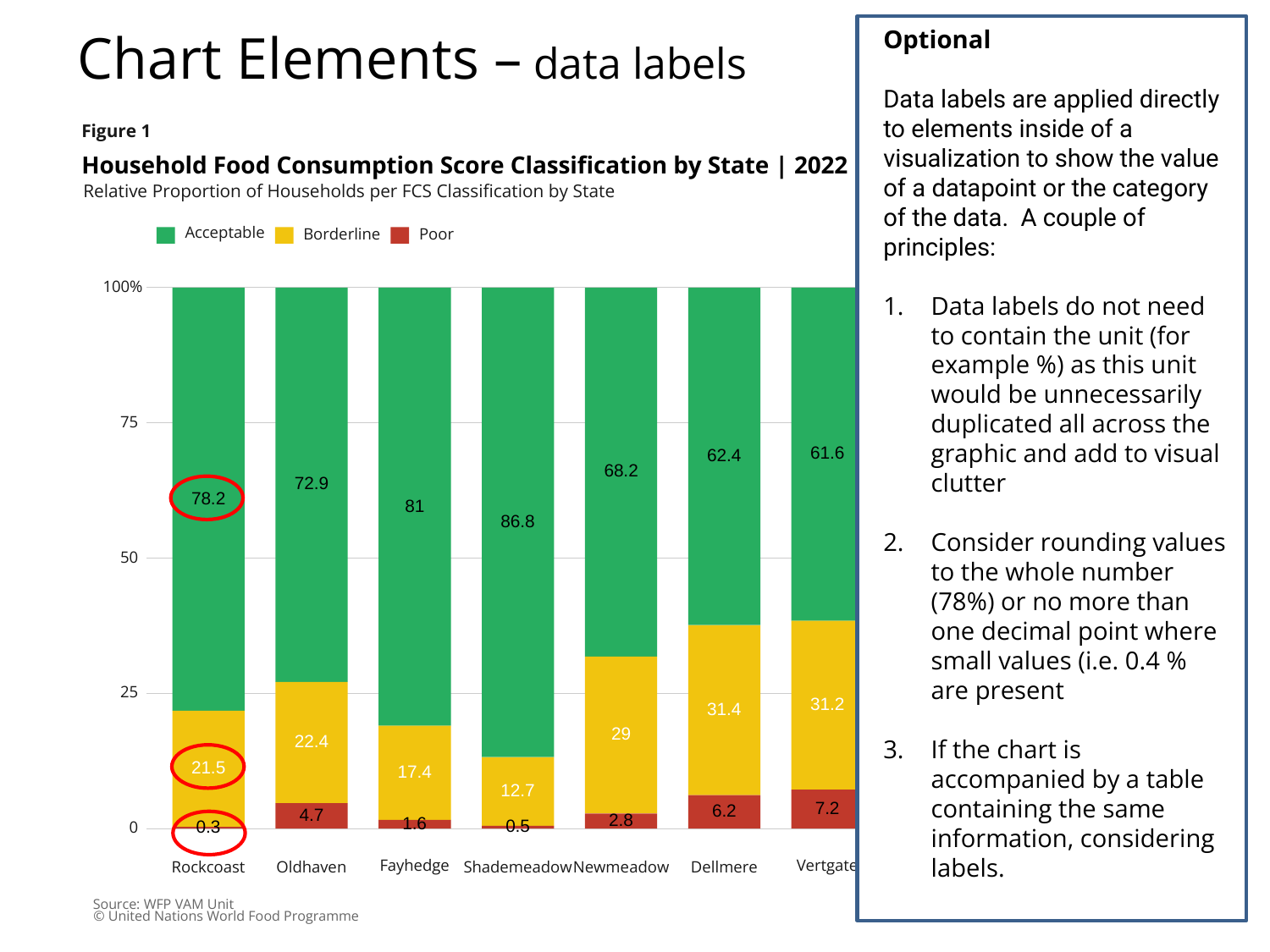

Chart Elements – data labels

Optional

Data labels are applied directly to elements inside of a visualization to show the value of a datapoint or the category of the data.  A couple of principles:

Data labels do not need to contain the unit (for example %) as this unit would be unnecessarily duplicated all across the graphic and add to visual clutter

Consider rounding values to the whole number (78%) or no more than one decimal point where small values (i.e. 0.4 %  are present

If the chart is accompanied by a table containing the same information, considering labels.

  Figure 1
Household Food Consumption Score Classification by State | 2022
Relative Proportion of Households per FCS Classification by State
Acceptable

Borderline
Poor
100%

75

61.6
62.4
66
68.2
68.3
72.9
78.2
81
81.9
86.8
50

25

31.2
31.4

28.2

28.5
29

22.4

21.5
17.4
16.6
12.7

7.2
6.2
5.8
4.7

3.2
2.8
1.6
1.5

0.5
0.3
0

Fayhedge
Lochby
Springbeech
Vertgate
Clearelf
Rockcoast
Oldhaven
Shademeadow
Newmeadow
Dellmere
Source: WFP VAM Unit
© United Nations World Food Programme